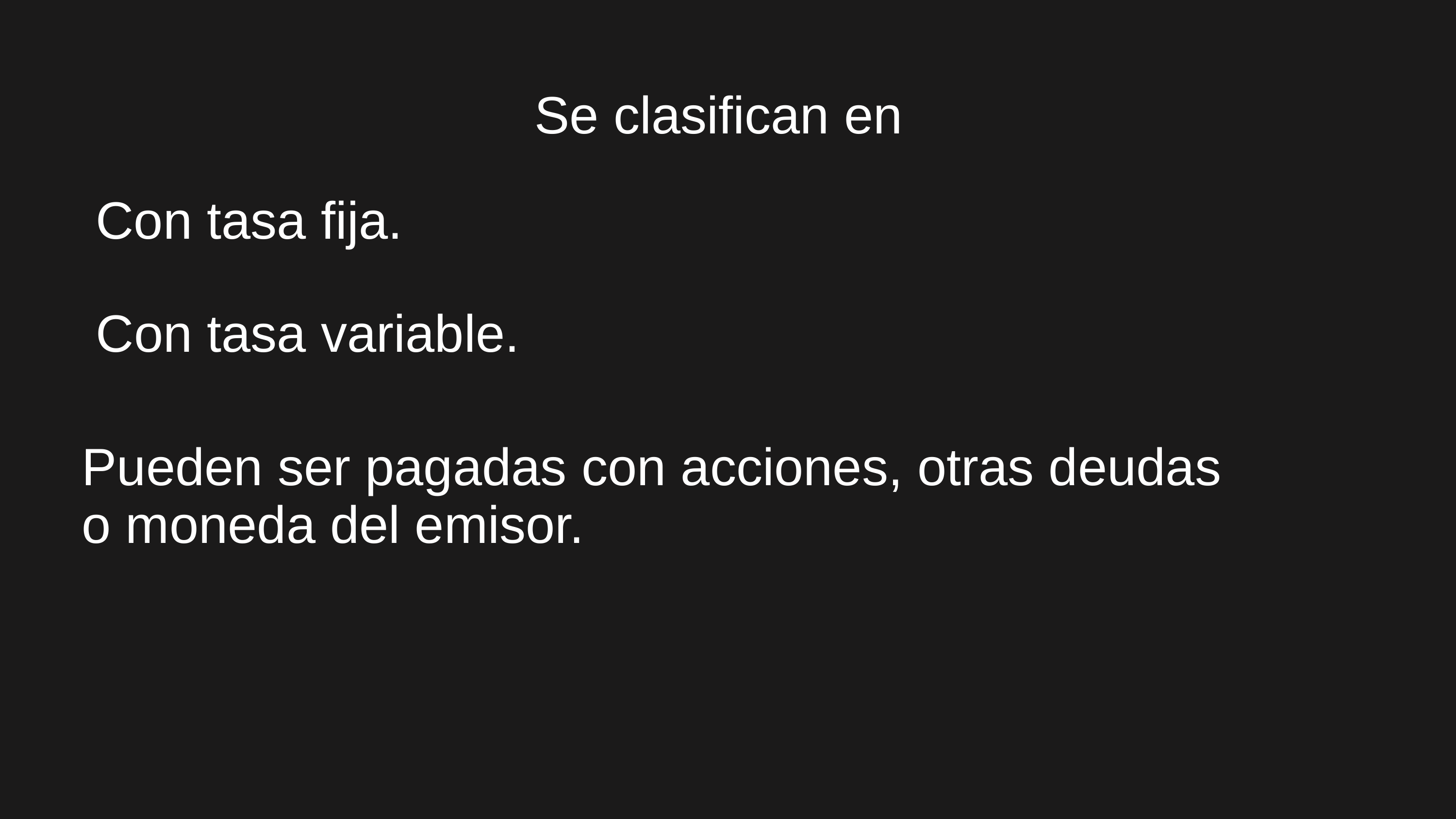

Se clasifican en
Con tasa fija.
Con tasa variable.
Pueden ser pagadas con acciones, otras deudas o moneda del emisor.